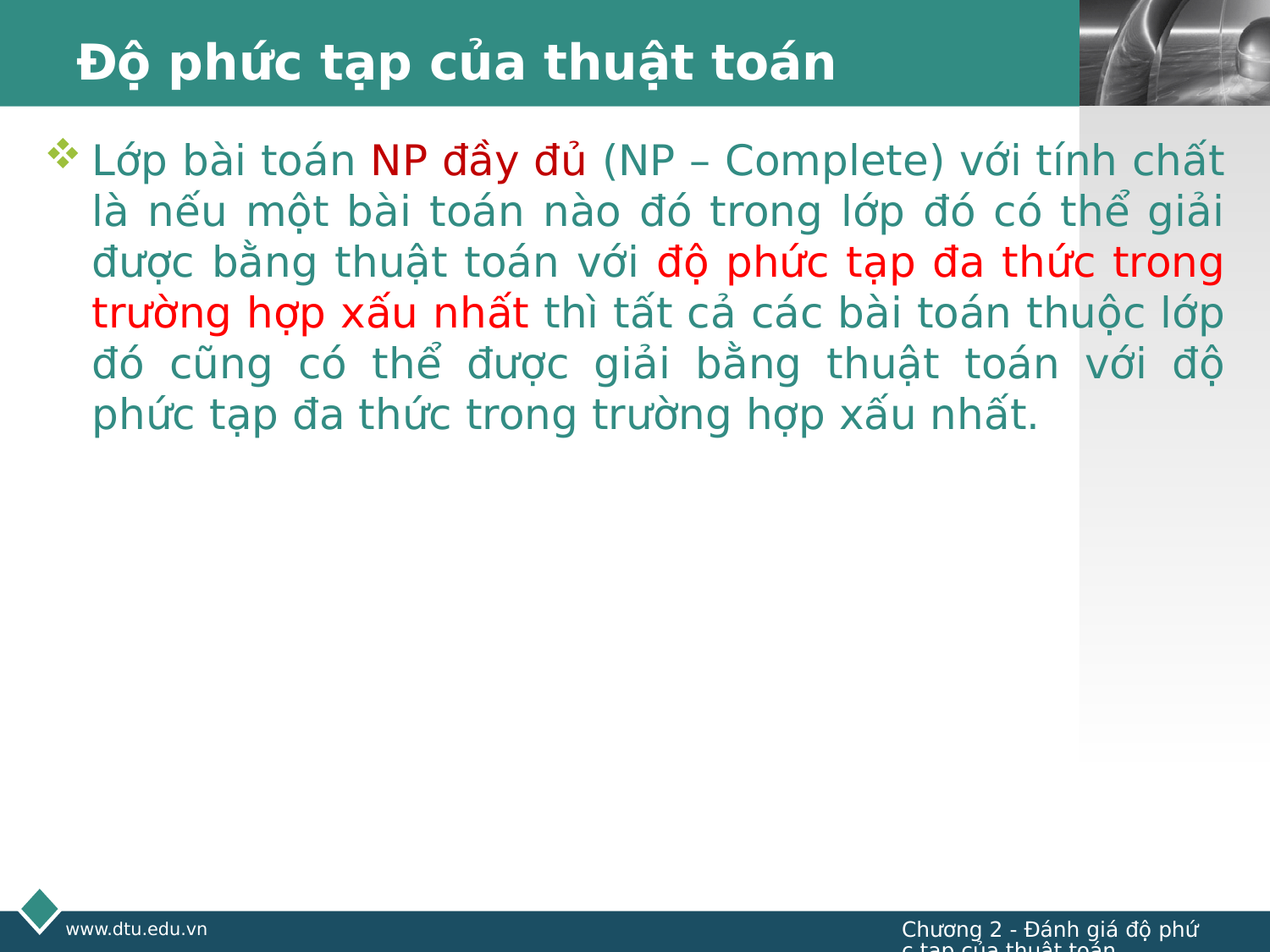

# Độ phức tạp của thuật toán
Lớp bài toán NP đầy đủ (NP – Complete) với tính chất là nếu một bài toán nào đó trong lớp đó có thể giải được bằng thuật toán với độ phức tạp đa thức trong trường hợp xấu nhất thì tất cả các bài toán thuộc lớp đó cũng có thể được giải bằng thuật toán với độ phức tạp đa thức trong trường hợp xấu nhất.

Chương 2 - Đánh giá độ phức tạp của thuật toán
www.dtu.edu.vn